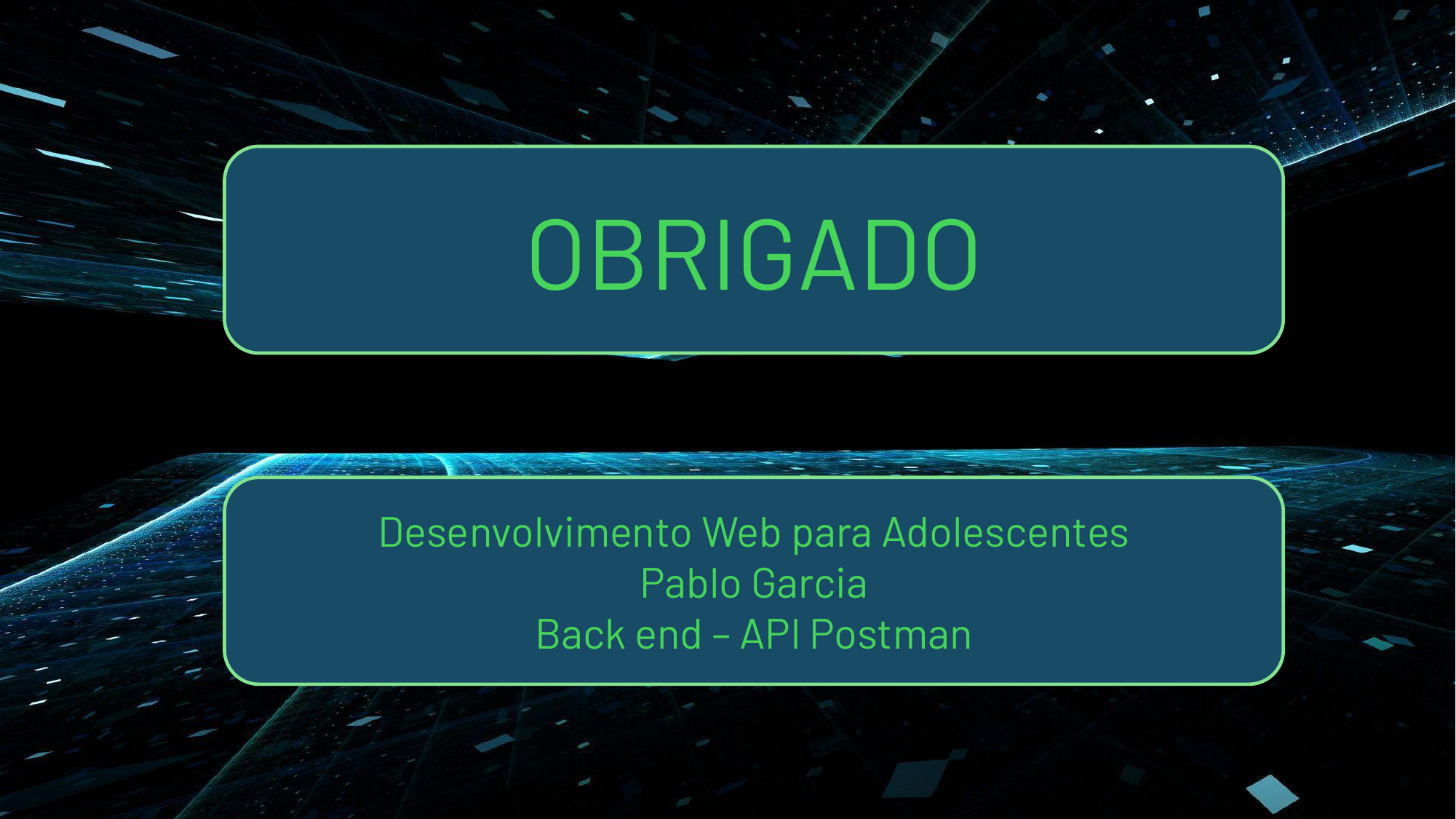

OBRIGADO
Desenvolvimento Web para Adolescentes
Pablo Garcia
Back end – API Postman